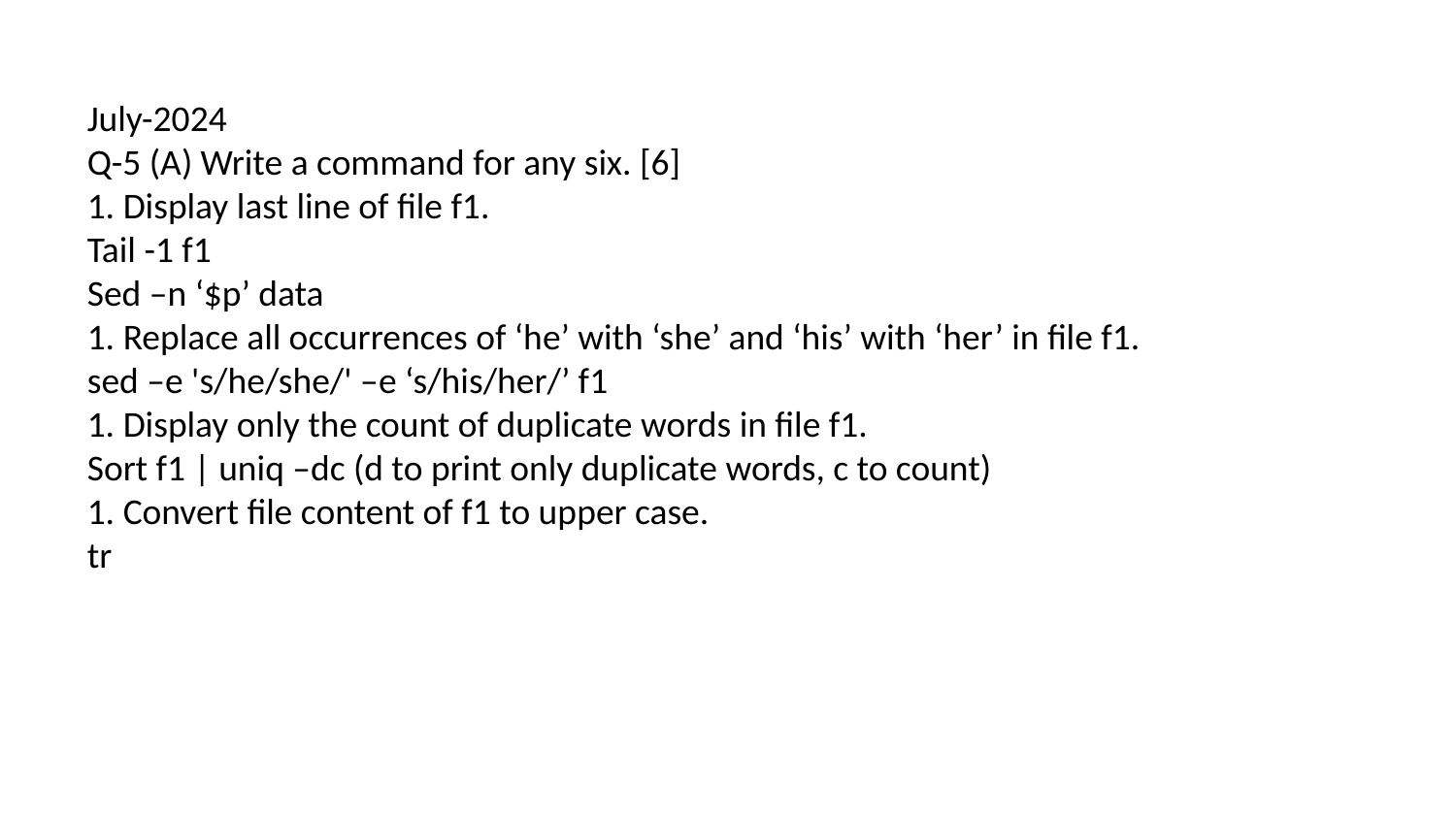

July-2024
Q-5 (A) Write a command for any six. [6]
1. Display last line of file f1.
Tail -1 f1
Sed –n ‘$p’ data
1. Replace all occurrences of ‘he’ with ‘she’ and ‘his’ with ‘her’ in file f1.
sed –e 's/he/she/' –e ‘s/his/her/’ f1
1. Display only the count of duplicate words in file f1.
Sort f1 | uniq –dc (d to print only duplicate words, c to count)
1. Convert file content of f1 to upper case.
tr